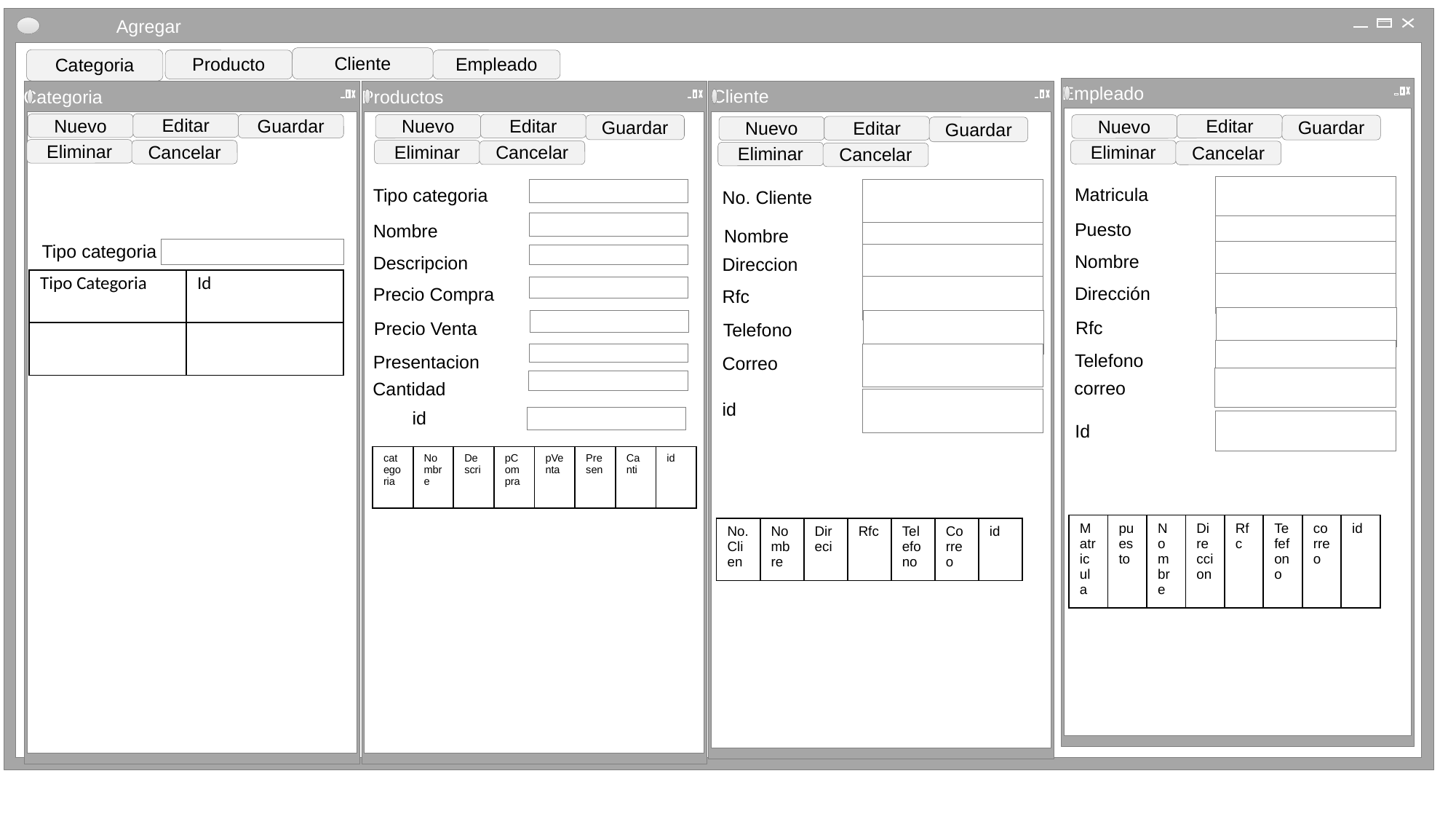

Agregar

Cliente
Categoria
Producto
Empleado

Empleado

Productos

Cliente

Categoria

Editar
Nuevo
Guardar
Editar
Nuevo
Editar
Nuevo
Guardar
Guardar
Editar
Nuevo
Guardar
Eliminar
Eliminar
Cancelar
Eliminar
Cancelar
Cancelar
Eliminar
Cancelar
Matricula

Matricula
No. Cliente

Tipo categoria

Puesto

Puesto

Nombre
Nombre
Tipo categoria

Nombre

Nombre
Direccion

Descripcion
| Tipo Categoria | Id |
| --- | --- |
|  |  |
Dirección

Dirección
Rfc

Precio Compra
Rfc

Rfc
Telefono

Precio Venta
Telefono

Telefono
Correo

Presentacion
correo

correo

Cantidad
id

id

Id

| categoria | Nombre | Descri | pCompra | pVenta | Presen | Canti | id |
| --- | --- | --- | --- | --- | --- | --- | --- |
| Matricula | puesto | Nombre | Direccion | Rfc | Tefefono | correo | id |
| --- | --- | --- | --- | --- | --- | --- | --- |
| No. Clien | Nombre | Direci | Rfc | Telefono | Correo | id |
| --- | --- | --- | --- | --- | --- | --- |